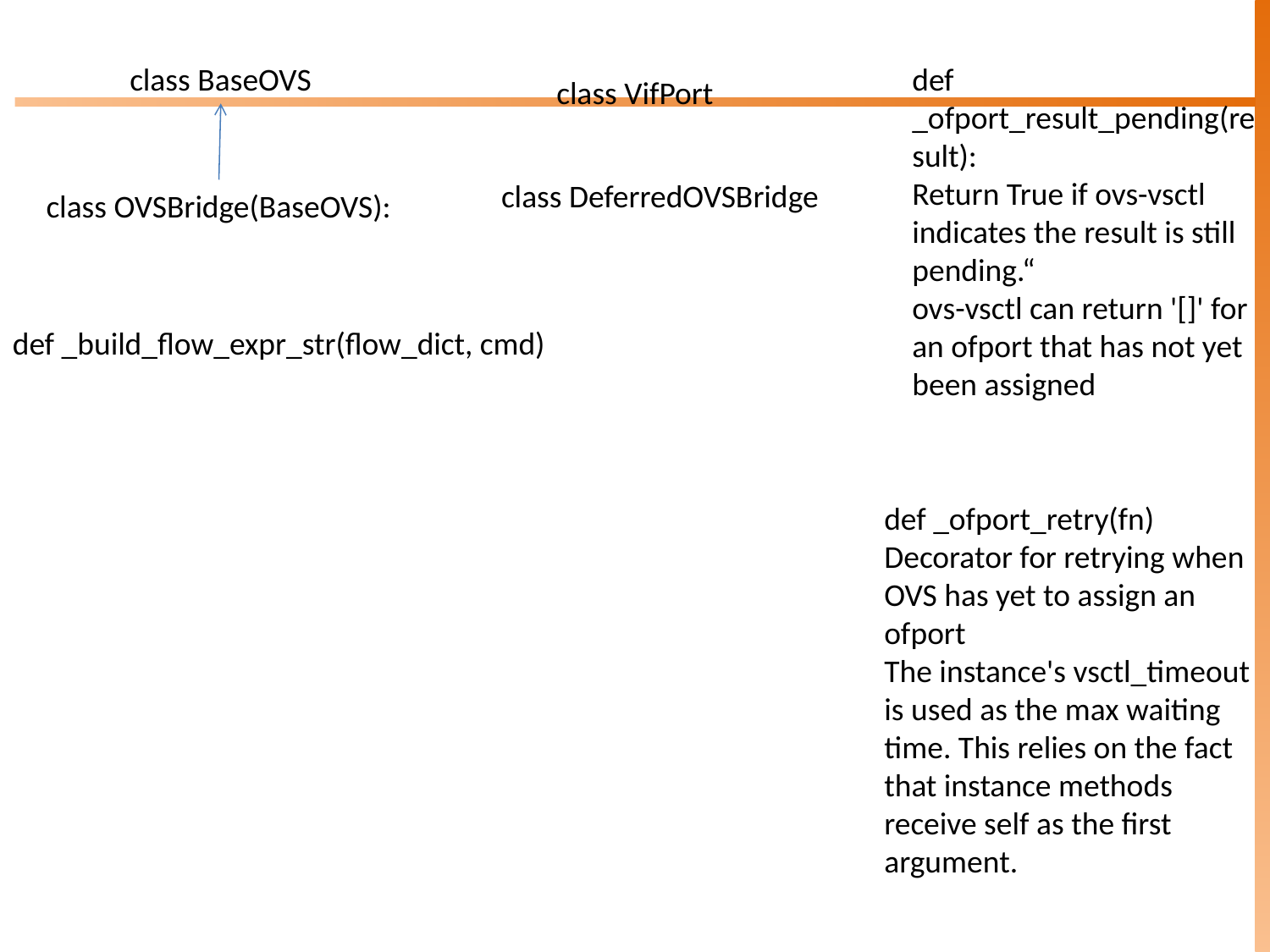

class BaseOVS
def _ofport_result_pending(result):
Return True if ovs-vsctl indicates the result is still pending.“
ovs-vsctl can return '[]' for an ofport that has not yet been assigned
class VifPort
class DeferredOVSBridge
class OVSBridge(BaseOVS):
def _build_flow_expr_str(flow_dict, cmd)

def _ofport_retry(fn)
Decorator for retrying when OVS has yet to assign an ofport
The instance's vsctl_timeout is used as the max waiting time. This relies on the fact that instance methods receive self as the first argument.